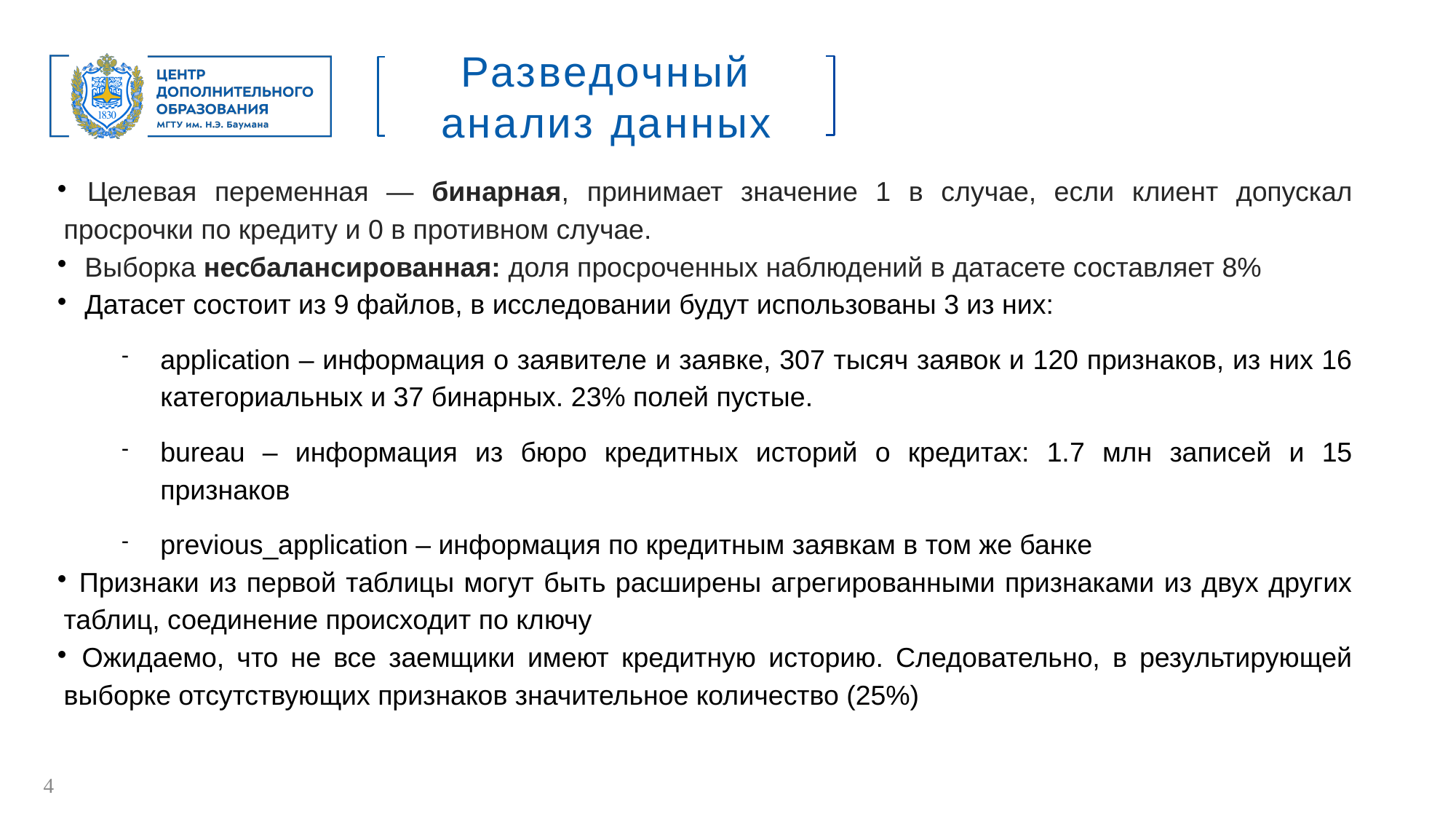

Разведочный анализ данных

# Целевая переменная — бинарная, принимает значение 1 в случае, если клиент допускал просрочки по кредиту и 0 в противном случае.
  Выборка несбалансированная: доля просроченных наблюдений в датасете составляет 8%
  Датасет состоит из 9 файлов, в исследовании будут использованы 3 из них:
application – информация о заявителе и заявке, 307 тысяч заявок и 120 признаков, из них 16 категориальных и 37 бинарных. 23% полей пустые.
bureau – информация из бюро кредитных историй о кредитах: 1.7 млн записей и 15 признаков
previous_application – информация по кредитным заявкам в том же банке
 Признаки из первой таблицы могут быть расширены агрегированными признаками из двух других таблиц, соединение происходит по ключу
 Ожидаемо, что не все заемщики имеют кредитную историю. Следовательно, в результирующей выборке отсутствующих признаков значительное количество (25%)
4